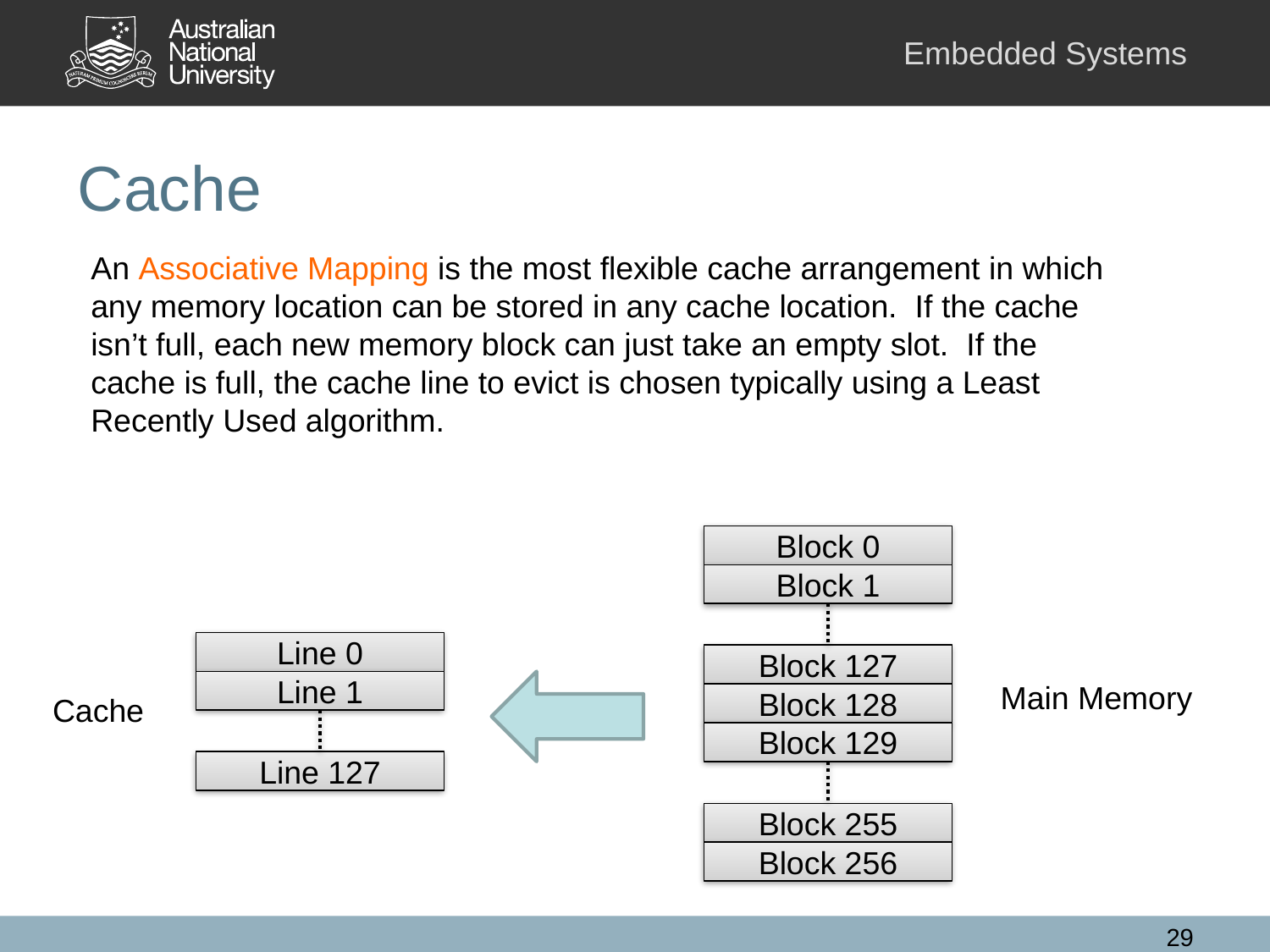

# Cache
An Associative Mapping is the most flexible cache arrangement in which any memory location can be stored in any cache location.  If the cache isn’t full, each new memory block can just take an empty slot.  If the cache is full, the cache line to evict is chosen typically using a Least Recently Used algorithm.
Block 0
Block 1
Line 0
Block 127
Line 1

Main Memory
Block 128
Cache
Block 129
Line 127
Block 255
Block 256
29